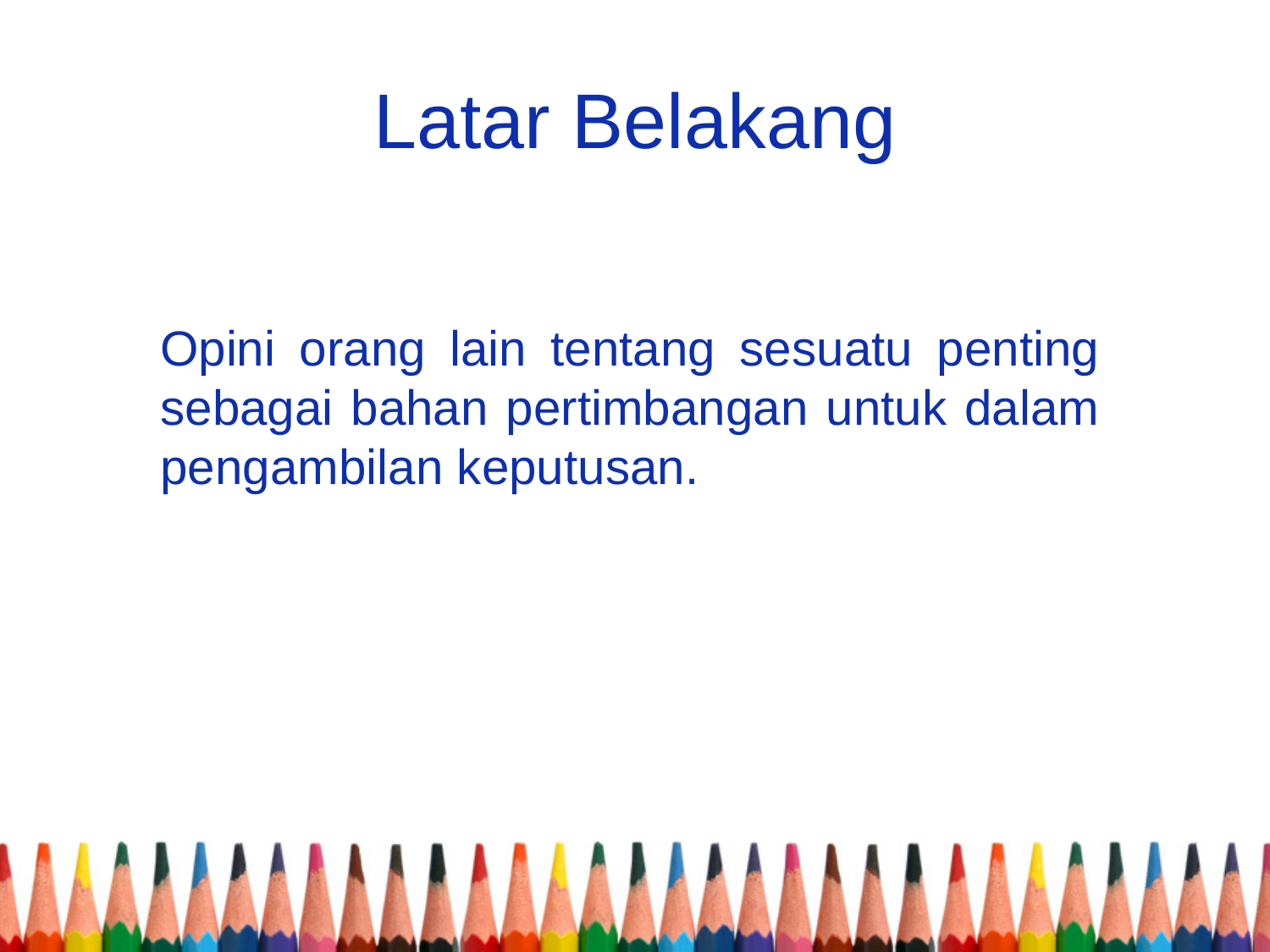

# Latar Belakang

Opini orang lain tentang sesuatu penting sebagai bahan pertimbangan untuk dalam pengambilan keputusan.